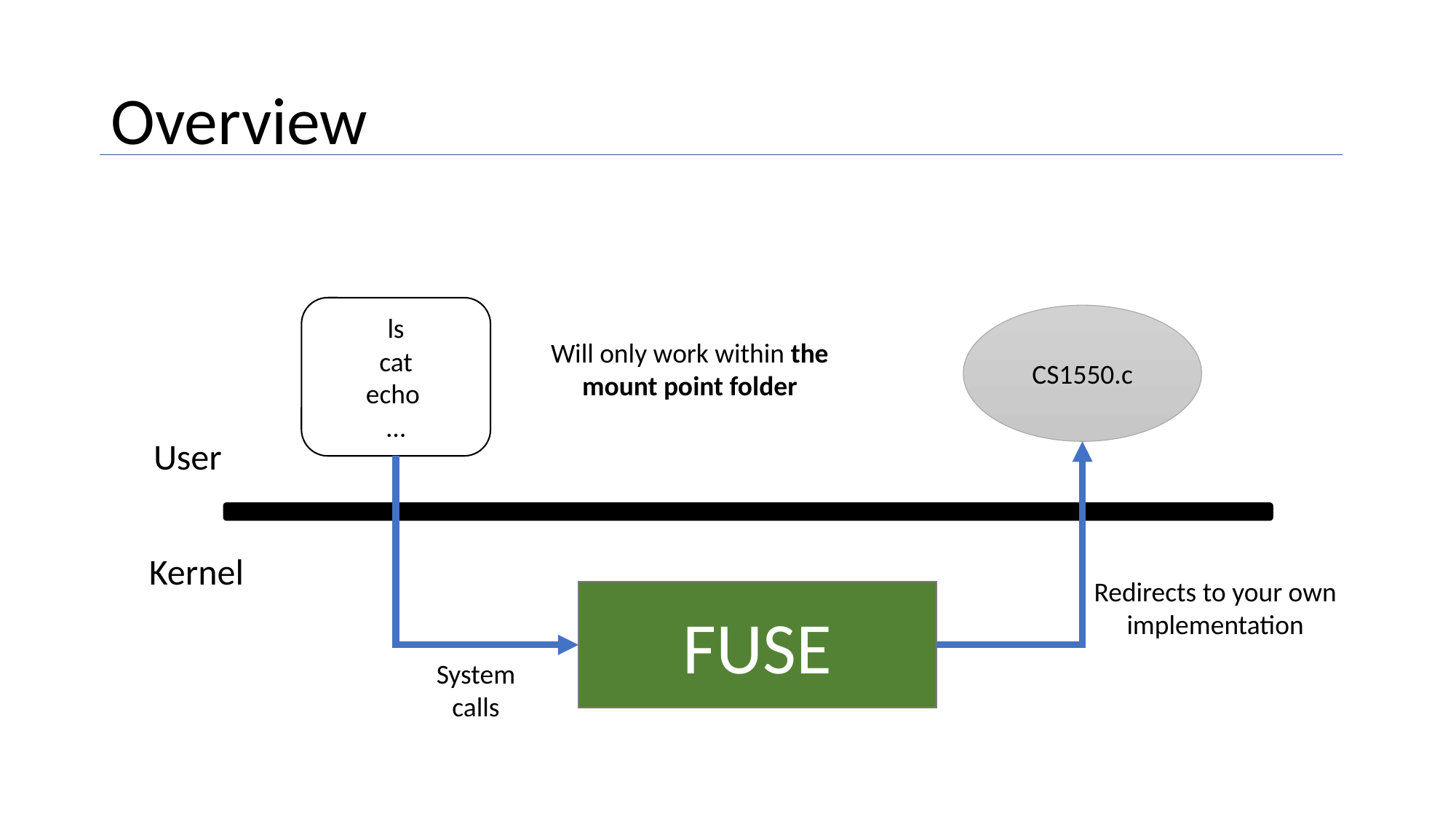

# Overview
ls
cat
echo
…
CS1550.c
Will only work within the mount point folder
User

Kernel
Redirects to your own implementation
FUSE
System calls